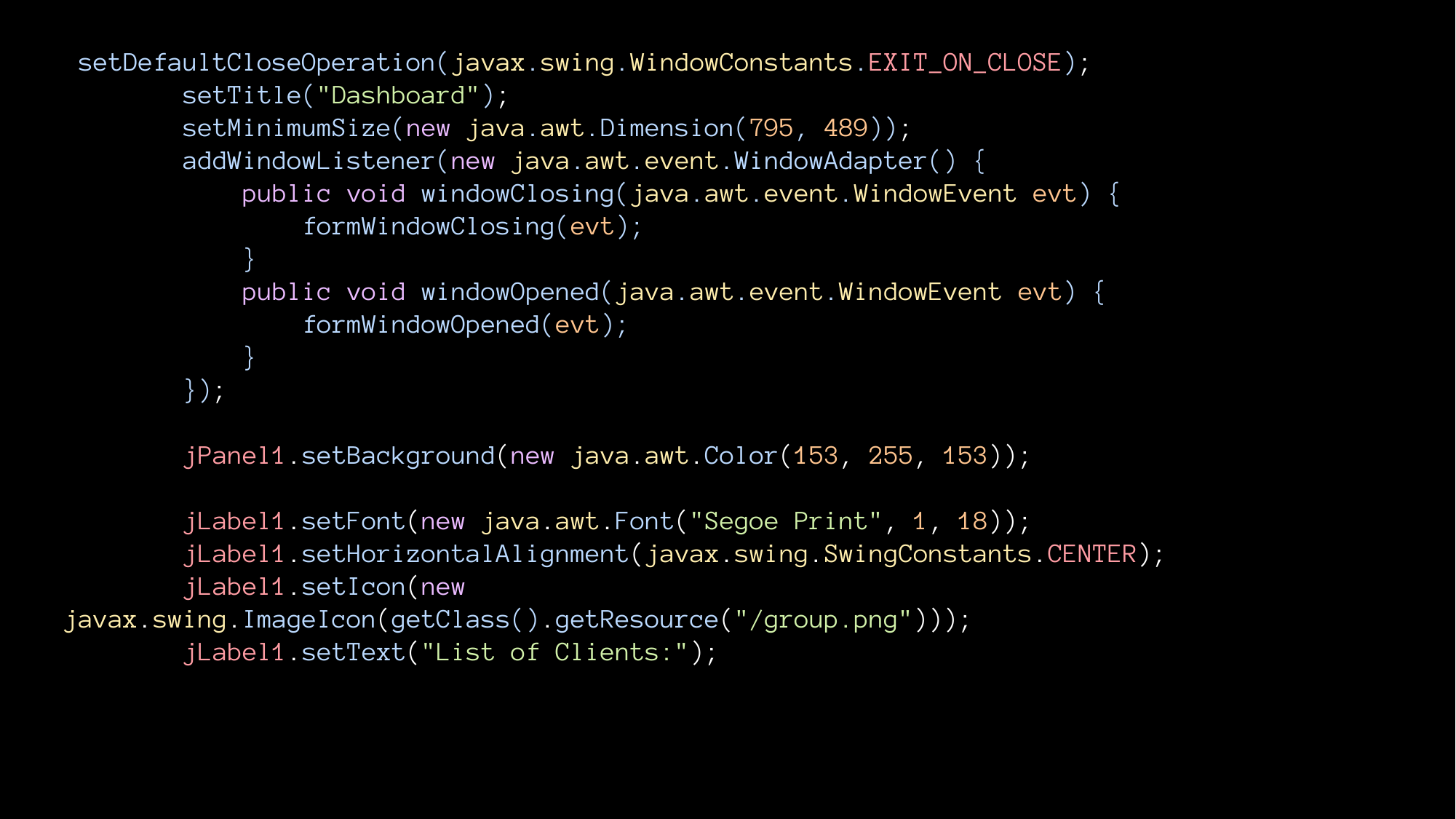

setDefaultCloseOperation(javax.swing.WindowConstants.EXIT_ON_CLOSE);
        setTitle("Dashboard");
        setMinimumSize(new java.awt.Dimension(795, 489));
        addWindowListener(new java.awt.event.WindowAdapter() {
            public void windowClosing(java.awt.event.WindowEvent evt) {
                formWindowClosing(evt);
            }
            public void windowOpened(java.awt.event.WindowEvent evt) {
                formWindowOpened(evt);
            }
        });
        jPanel1.setBackground(new java.awt.Color(153, 255, 153));
        jLabel1.setFont(new java.awt.Font("Segoe Print", 1, 18));
        jLabel1.setHorizontalAlignment(javax.swing.SwingConstants.CENTER);
        jLabel1.setIcon(new javax.swing.ImageIcon(getClass().getResource("/group.png")));
        jLabel1.setText("List of Clients:");